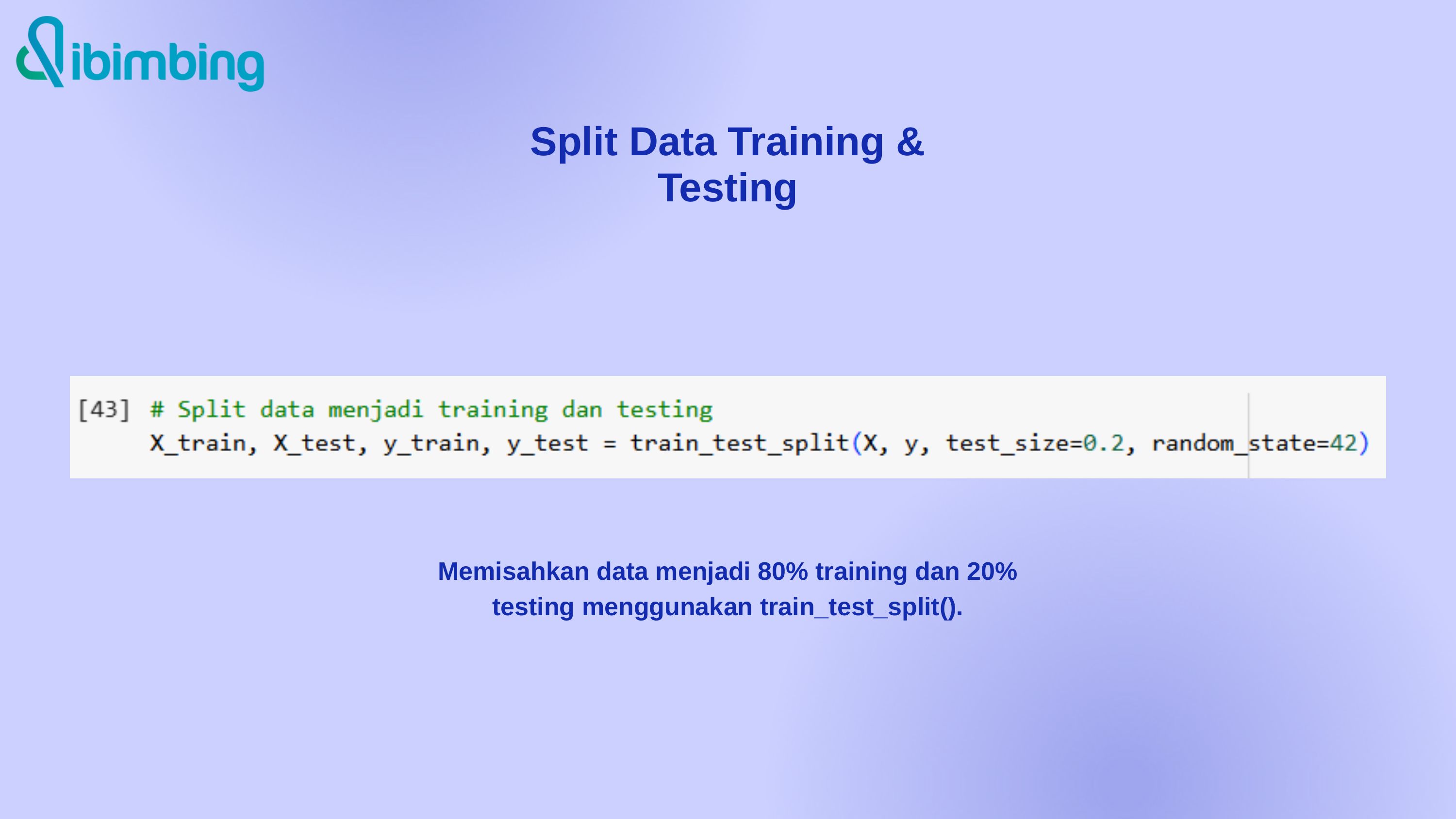

Split Data Training & Testing

Memisahkan data menjadi 80% training dan 20% testing menggunakan train_test_split().